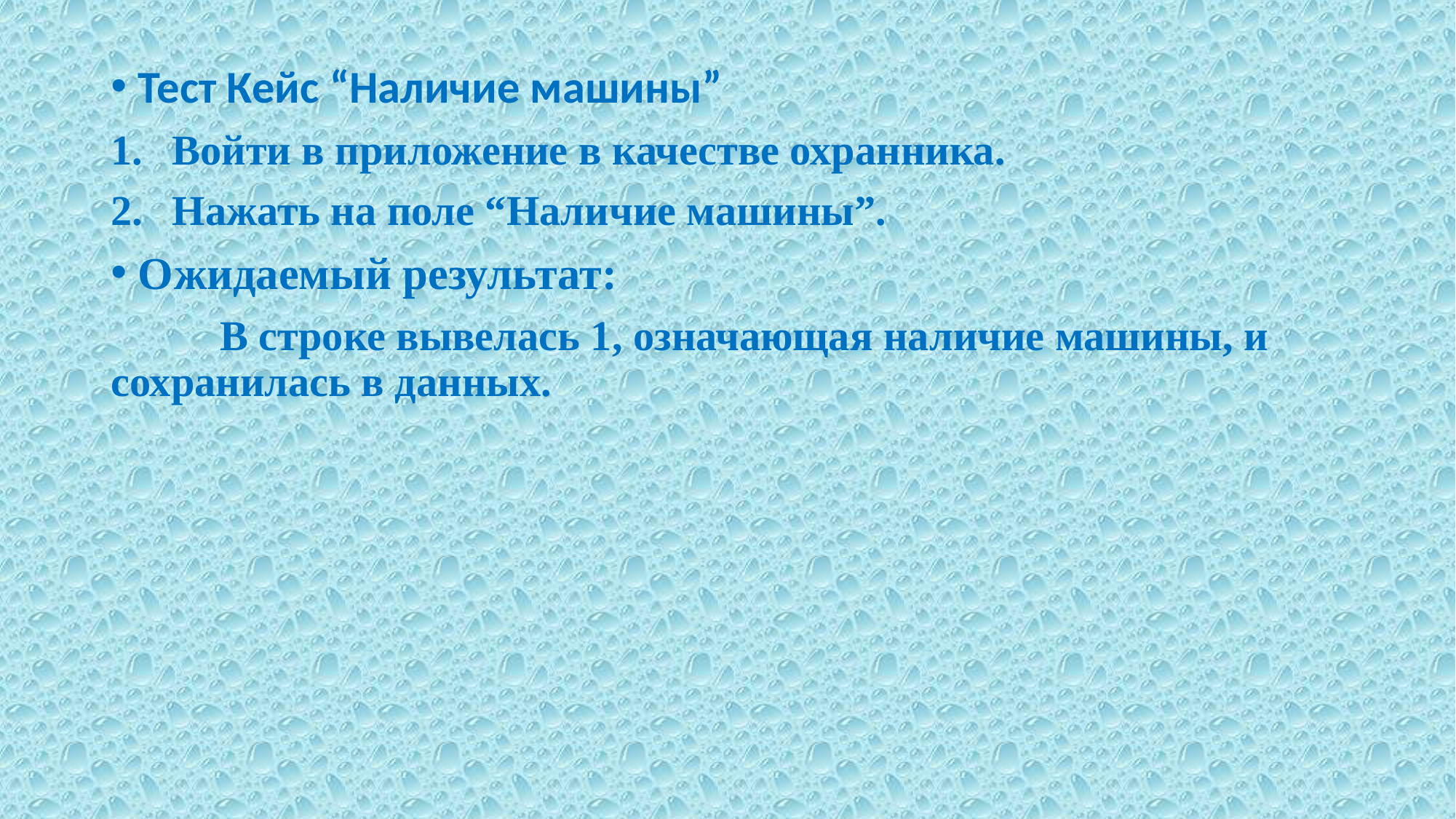

Тест Кейс “Наличие машины”
Войти в приложение в качестве охранника.
Нажать на поле “Наличие машины”.
Ожидаемый результат:
	В строке вывелась 1, означающая наличие машины, и сохранилась в данных.